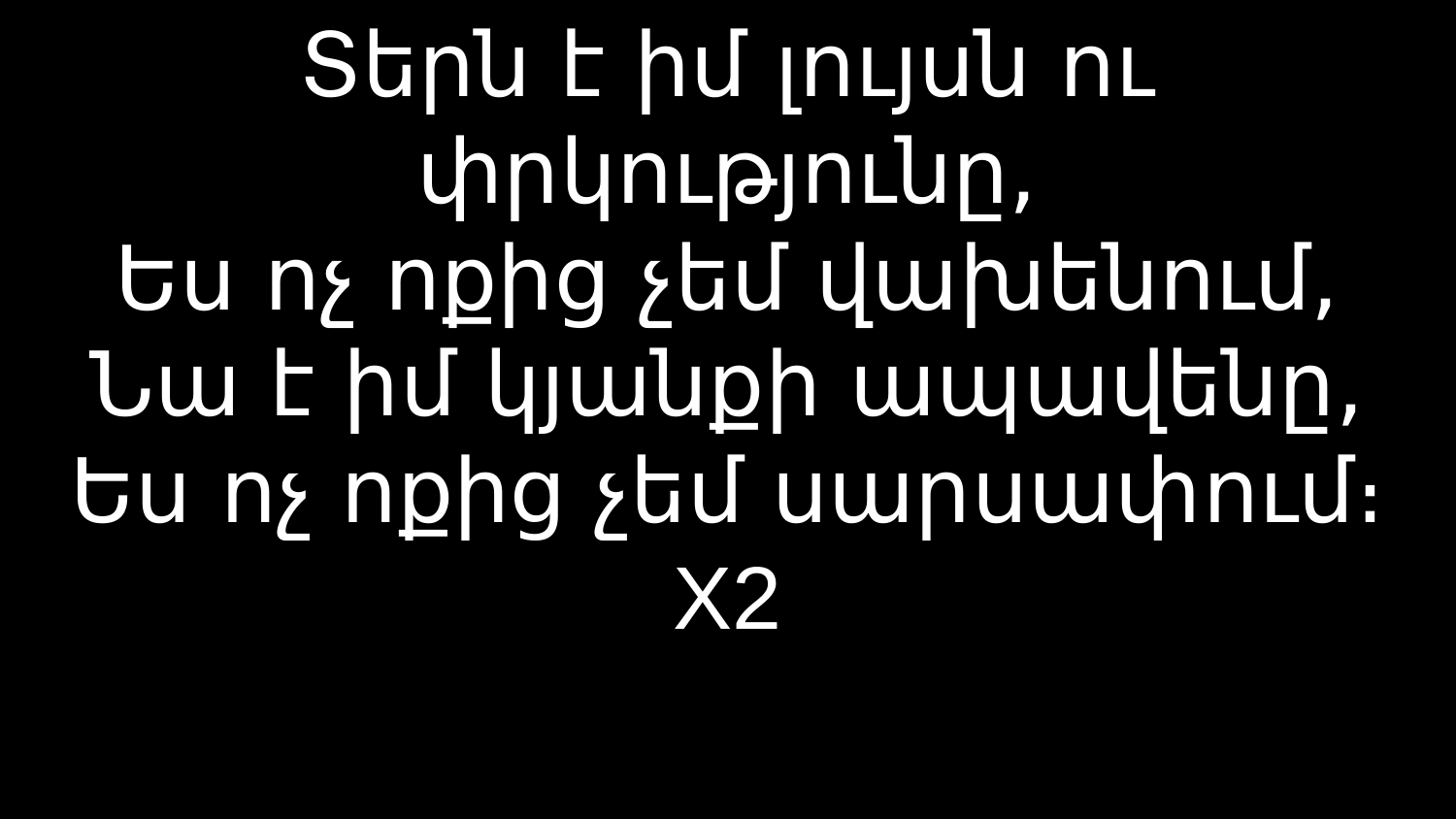

# Տերն է իմ լույսն ու փրկությունը, Ես ոչ ոքից չեմ վախենում, Նա է իմ կյանքի ապավենը, Ես ոչ ոքից չեմ սարսափում։ X2